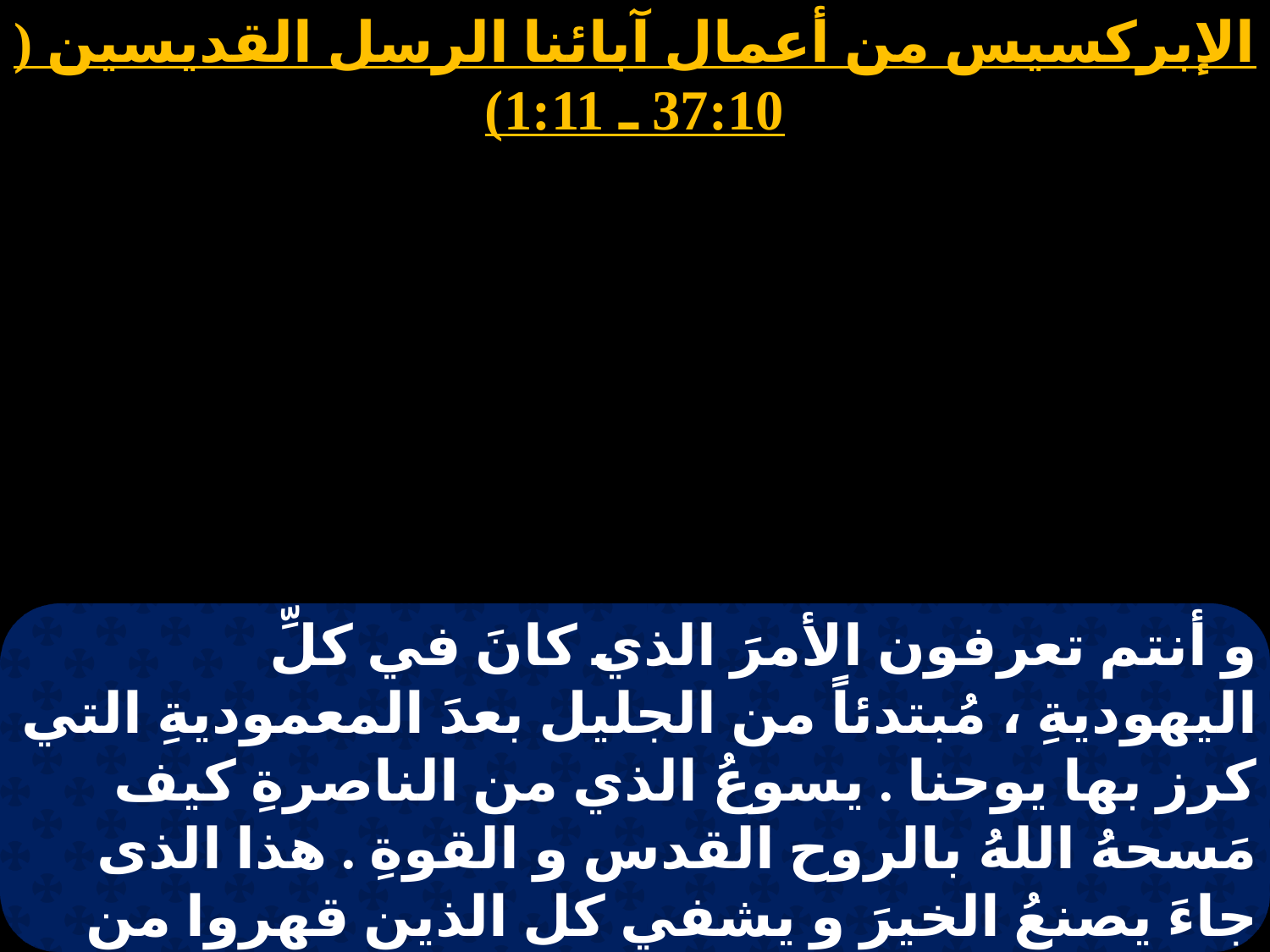

الإبركسيس من أعمال آبائنا الرسل القديسين ( 37:10 ـ 1:11)
و أنتم تعرفون الأمرَ الذي كانَ في كلِّ اليهوديةِ ، مُبتدئاً من الجليل بعدَ المعموديةِ التي كرز بها يوحنا . يسوعُ الذي من الناصرةِ كيف مَسحهُ اللهُ بالروح القدس و القوةِ ‎. هذا الذى جاءَ يصنعُ الخيرَ و يشفي كل الذين قهروا من الشيطان ،